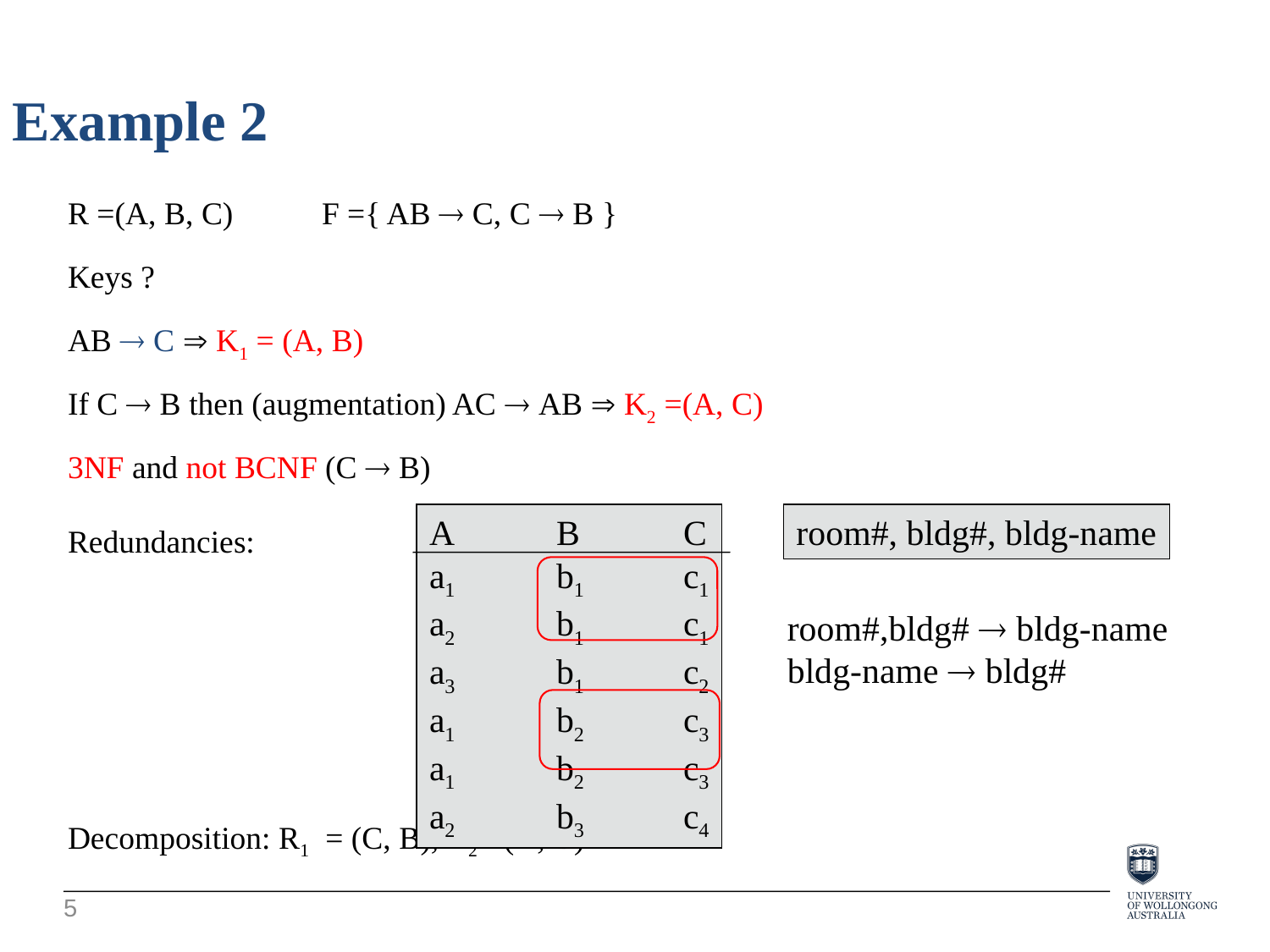

Example 2
R =(A, B, C)	F ={ AB → C, C → B }
Keys ?
AB → C ⇒ K1 = (A, B)
If C → B then (augmentation) AC → AB ⇒ K2 =(A, C)
3NF and not BCNF (C → B)
A	B	C
a1	b1	c1
a2	b1	c1
a3	b1	c2
a1	b2	c3
a1	b2	c3
a2	b3	c4
Redundancies:

room#, bldg#, bldg-name
room#,bldg# → bldg-name
bldg-name → bldg#
Decomposition: R1  = (C, B), R2= (A, B)
5